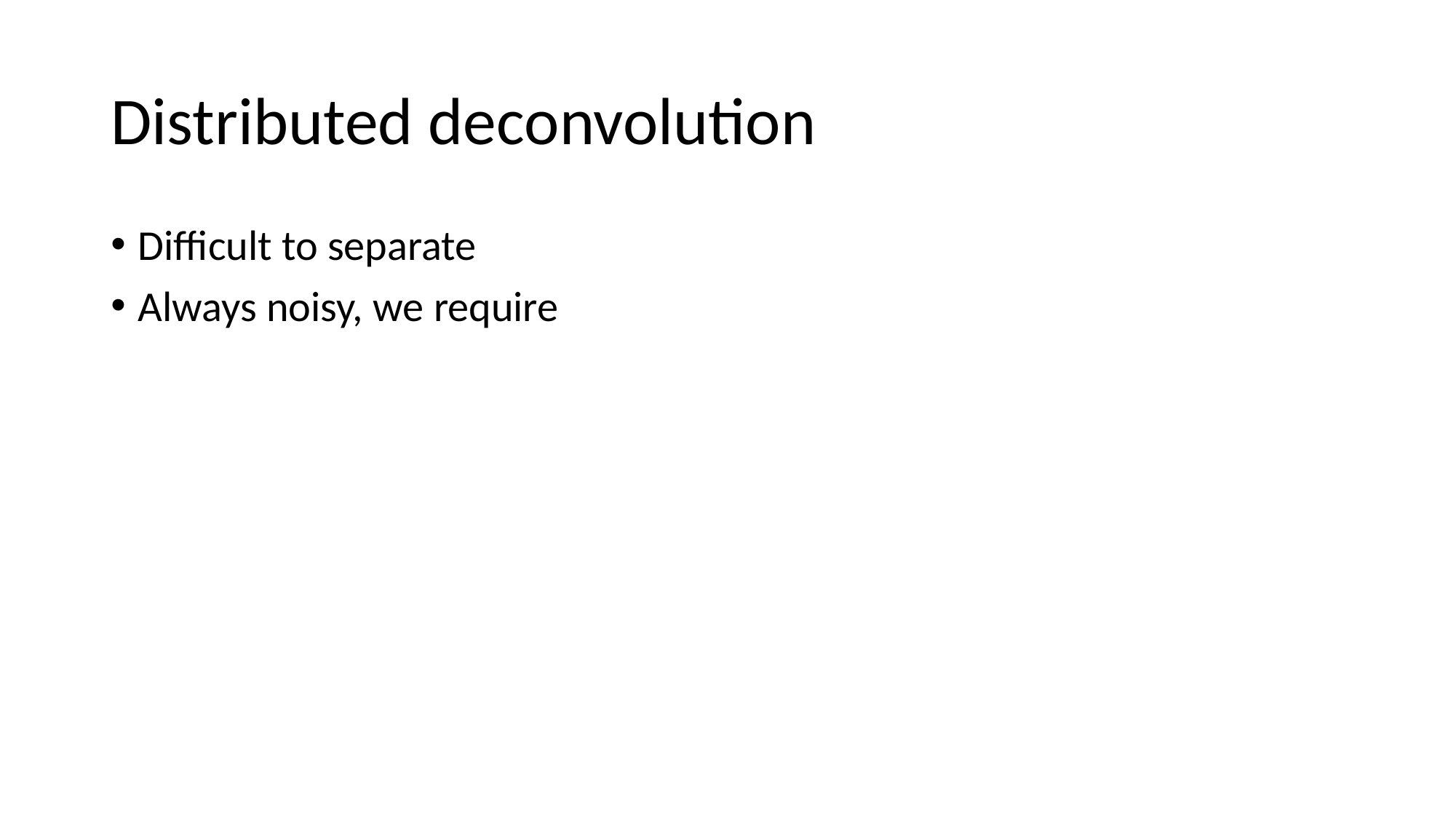

# Distributed deconvolution
Difficult to separate
Always noisy, we require